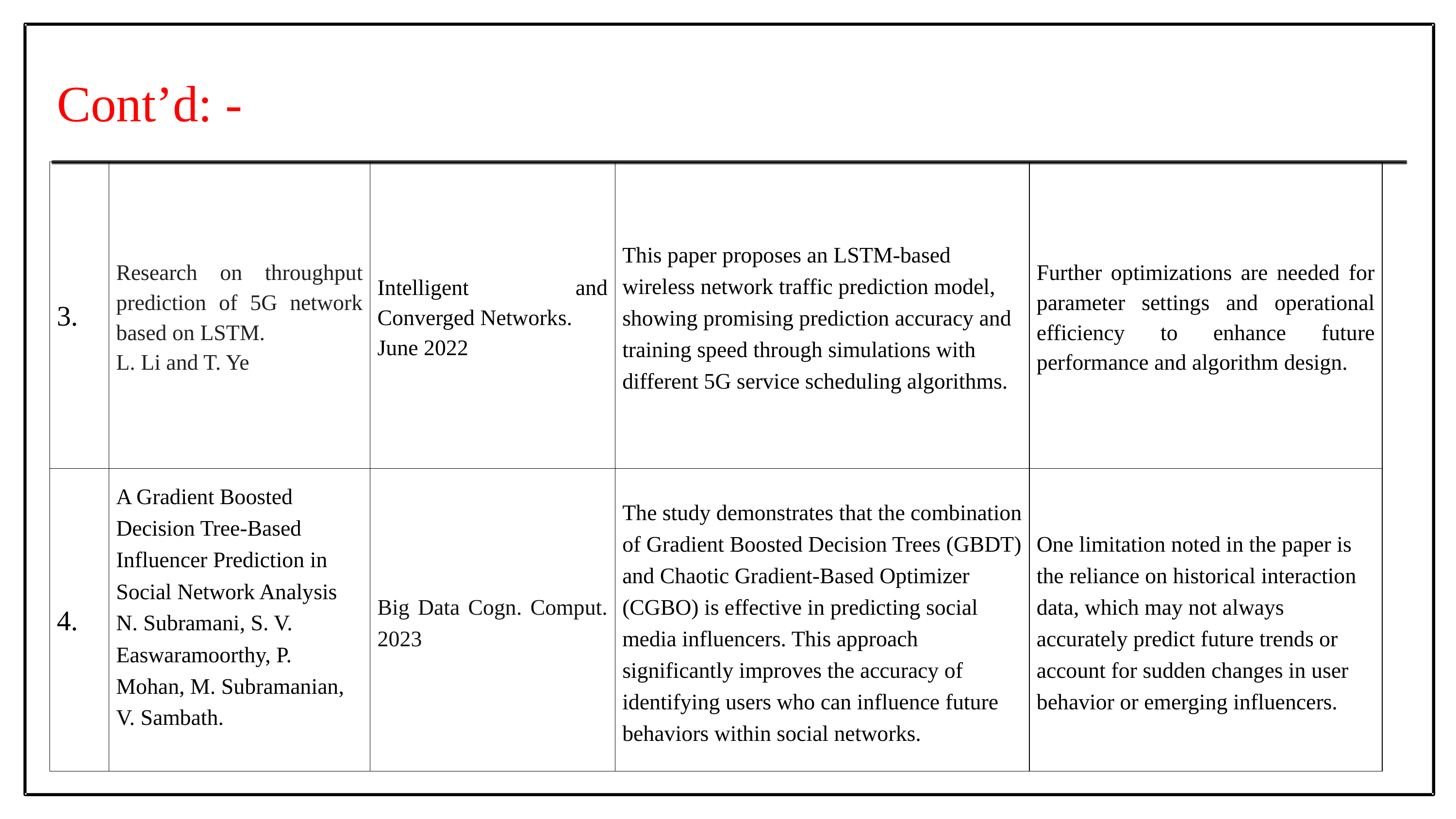

Cont’d: -

| 3. | Research on throughput prediction of 5G network based on LSTM. L. Li and T. Ye | Intelligent and Converged Networks. June 2022 | This paper proposes an LSTM-based wireless network traffic prediction model, showing promising prediction accuracy and training speed through simulations with different 5G service scheduling algorithms. | Further optimizations are needed for parameter settings and operational efficiency to enhance future performance and algorithm design. |
| --- | --- | --- | --- | --- |
| 4. | A Gradient Boosted Decision Tree-Based Influencer Prediction in Social Network Analysis N. Subramani, S. V. Easwaramoorthy, P. Mohan, M. Subramanian, V. Sambath. | Big Data Cogn. Comput. 2023 | The study demonstrates that the combination of Gradient Boosted Decision Trees (GBDT) and Chaotic Gradient-Based Optimizer (CGBO) is effective in predicting social media influencers. This approach significantly improves the accuracy of identifying users who can influence future behaviors within social networks. | One limitation noted in the paper is the reliance on historical interaction data, which may not always accurately predict future trends or account for sudden changes in user behavior or emerging influencers. |